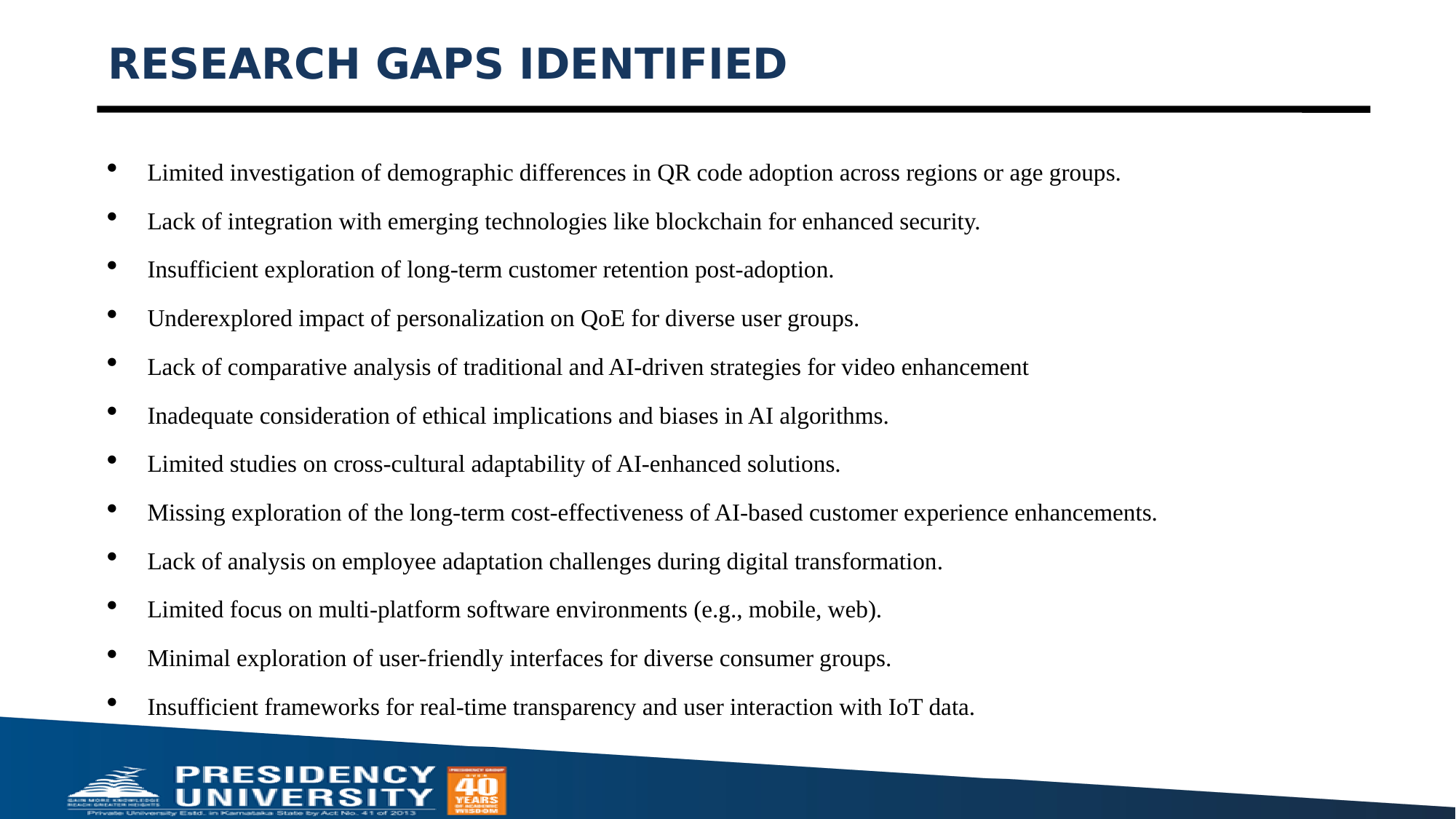

# RESEARCH GAPS IDENTIFIED
Limited investigation of demographic differences in QR code adoption across regions or age groups.
Lack of integration with emerging technologies like blockchain for enhanced security.
Insufficient exploration of long-term customer retention post-adoption.
Underexplored impact of personalization on QoE for diverse user groups.
Lack of comparative analysis of traditional and AI-driven strategies for video enhancement
Inadequate consideration of ethical implications and biases in AI algorithms.
Limited studies on cross-cultural adaptability of AI-enhanced solutions.
Missing exploration of the long-term cost-effectiveness of AI-based customer experience enhancements.
Lack of analysis on employee adaptation challenges during digital transformation.
Limited focus on multi-platform software environments (e.g., mobile, web).
Minimal exploration of user-friendly interfaces for diverse consumer groups.
Insufficient frameworks for real-time transparency and user interaction with IoT data.